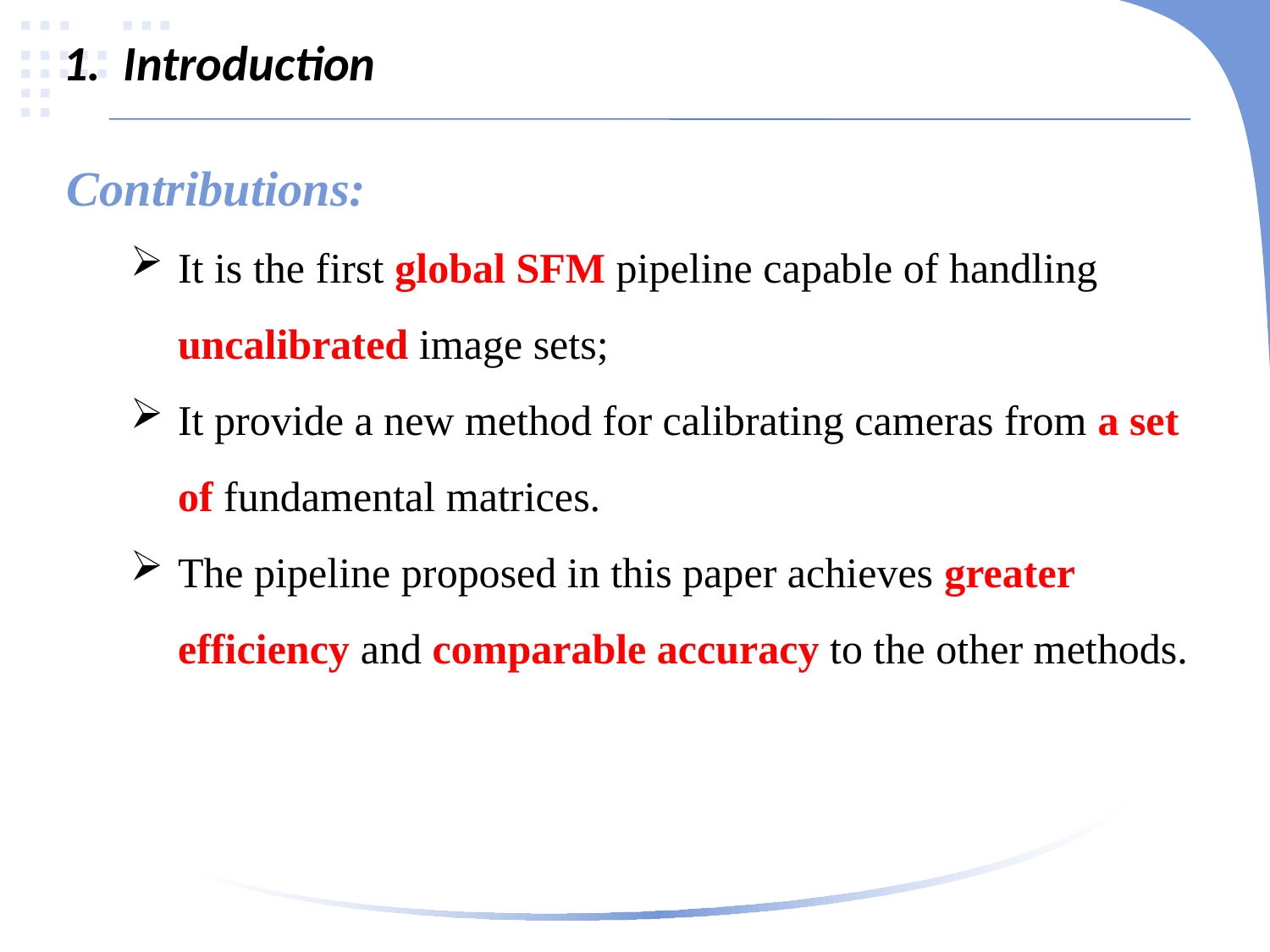

1.  Introduction
Contributions:
It is the first global SFM pipeline capable of handling uncalibrated image sets;
It provide a new method for calibrating cameras from a set of fundamental matrices.
The pipeline proposed in this paper achieves greater efficiency and comparable accuracy to the other methods.